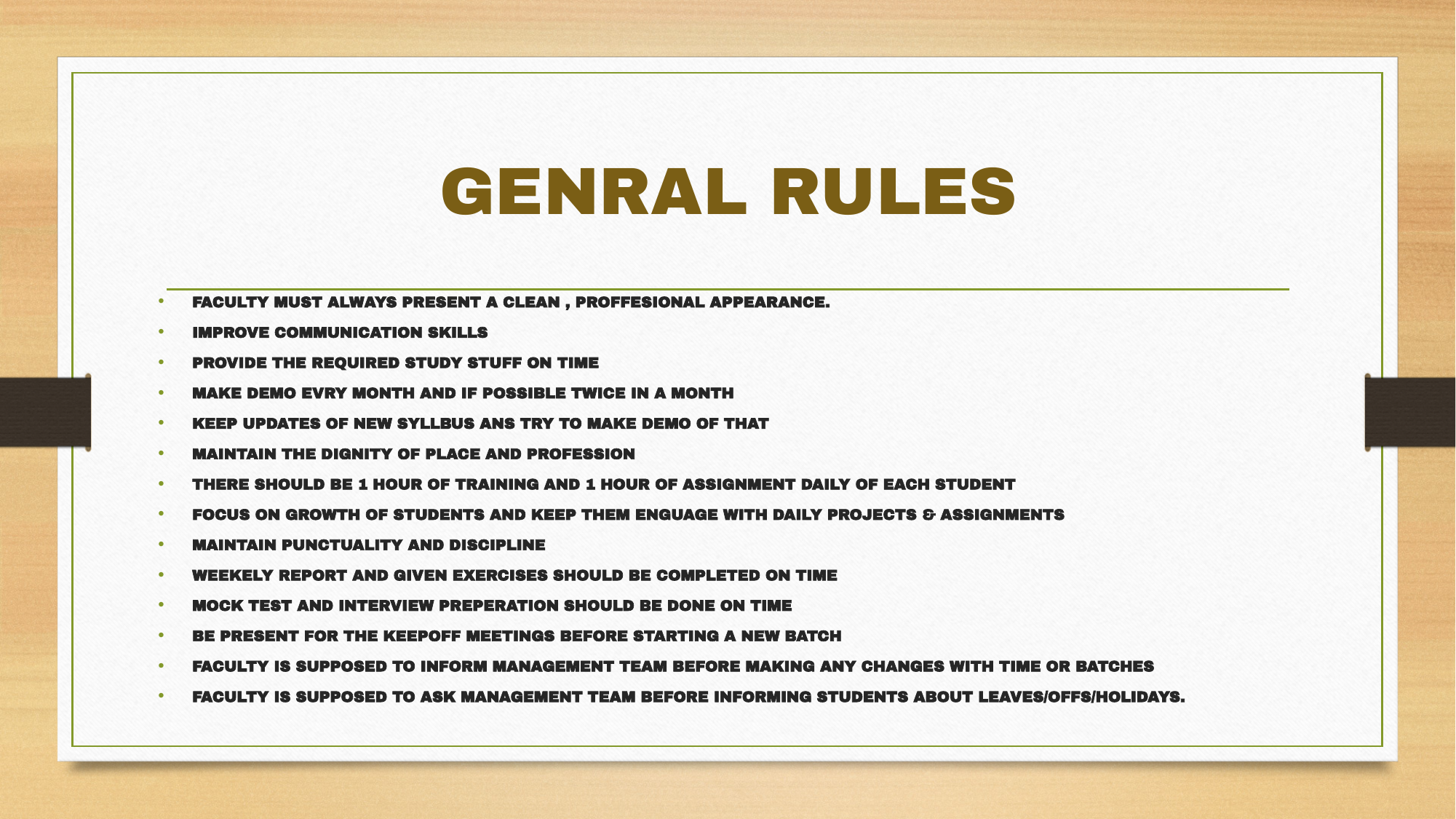

# GENRAL RULES
FACULTY MUST ALWAYS PRESENT A CLEAN , PROFFESIONAL APPEARANCE.
IMPROVE COMMUNICATION SKILLS
PROVIDE THE REQUIRED STUDY STUFF ON TIME
MAKE DEMO EVRY MONTH AND IF POSSIBLE TWICE IN A MONTH
KEEP UPDATES OF NEW SYLLBUS ANS TRY TO MAKE DEMO OF THAT
MAINTAIN THE DIGNITY OF PLACE AND PROFESSION
THERE SHOULD BE 1 HOUR OF TRAINING AND 1 HOUR OF ASSIGNMENT DAILY OF EACH STUDENT
FOCUS ON GROWTH OF STUDENTS AND KEEP THEM ENGUAGE WITH DAILY PROJECTS & ASSIGNMENTS
MAINTAIN PUNCTUALITY AND DISCIPLINE
WEEKELY REPORT AND GIVEN EXERCISES SHOULD BE COMPLETED ON TIME
MOCK TEST AND INTERVIEW PREPERATION SHOULD BE DONE ON TIME
BE PRESENT FOR THE KEEPOFF MEETINGS BEFORE STARTING A NEW BATCH
FACULTY IS SUPPOSED TO INFORM MANAGEMENT TEAM BEFORE MAKING ANY CHANGES WITH TIME OR BATCHES
FACULTY IS SUPPOSED TO ASK MANAGEMENT TEAM BEFORE INFORMING STUDENTS ABOUT LEAVES/OFFS/HOLIDAYS.